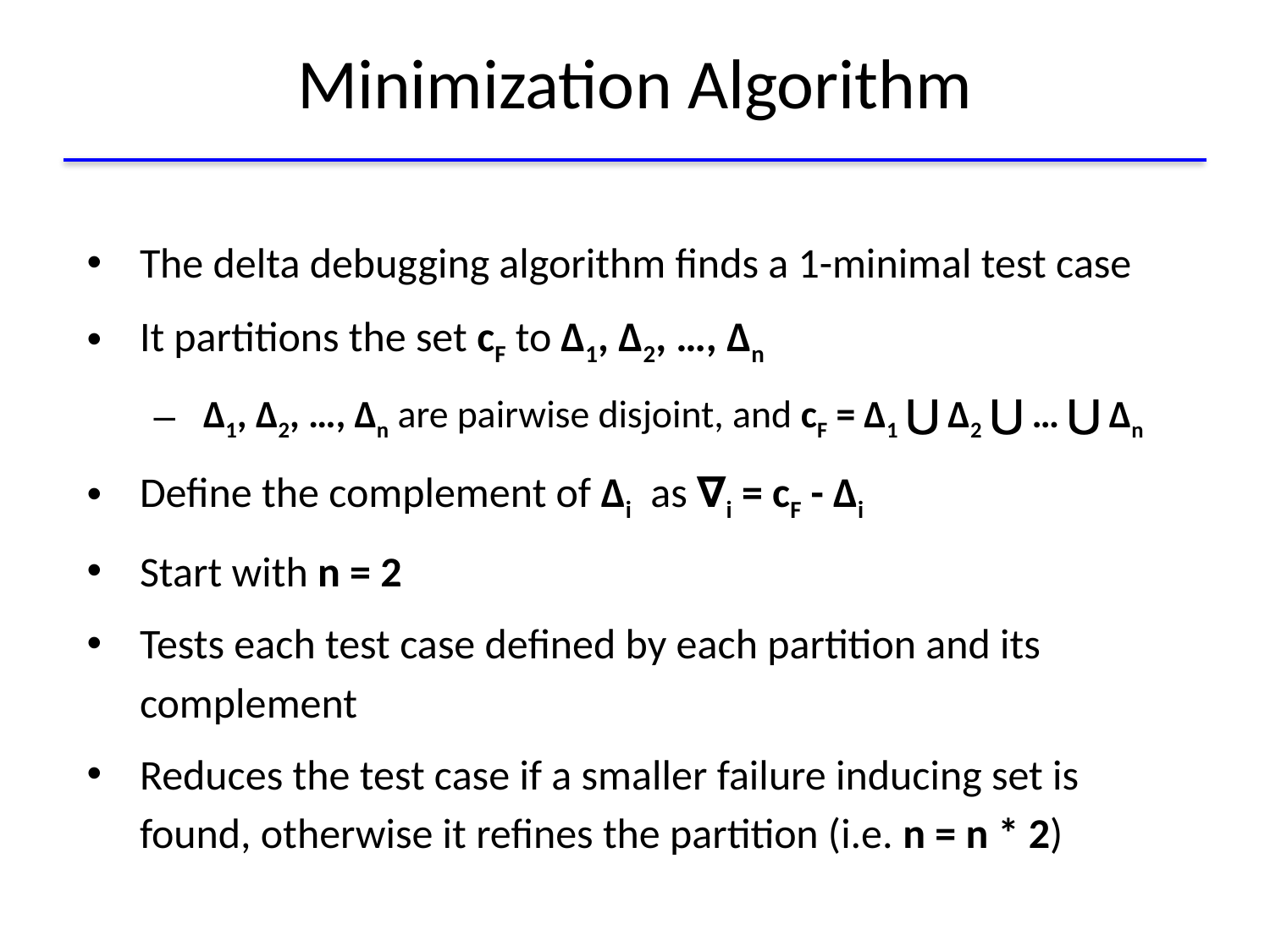

# Minimization Algorithm
The delta debugging algorithm finds a 1-minimal test case
It partitions the set cF to Δ1, Δ2, …, Δn
Δ1, Δ2, …, Δn are pairwise disjoint, and cF = Δ1 ⋃ Δ2 ⋃ … ⋃ Δn
Define the complement of Δi  as ∇i = cF - Δi
Start with n = 2
Tests each test case defined by each partition and its complement
Reduces the test case if a smaller failure inducing set is found, otherwise it refines the partition (i.e. n = n * 2)